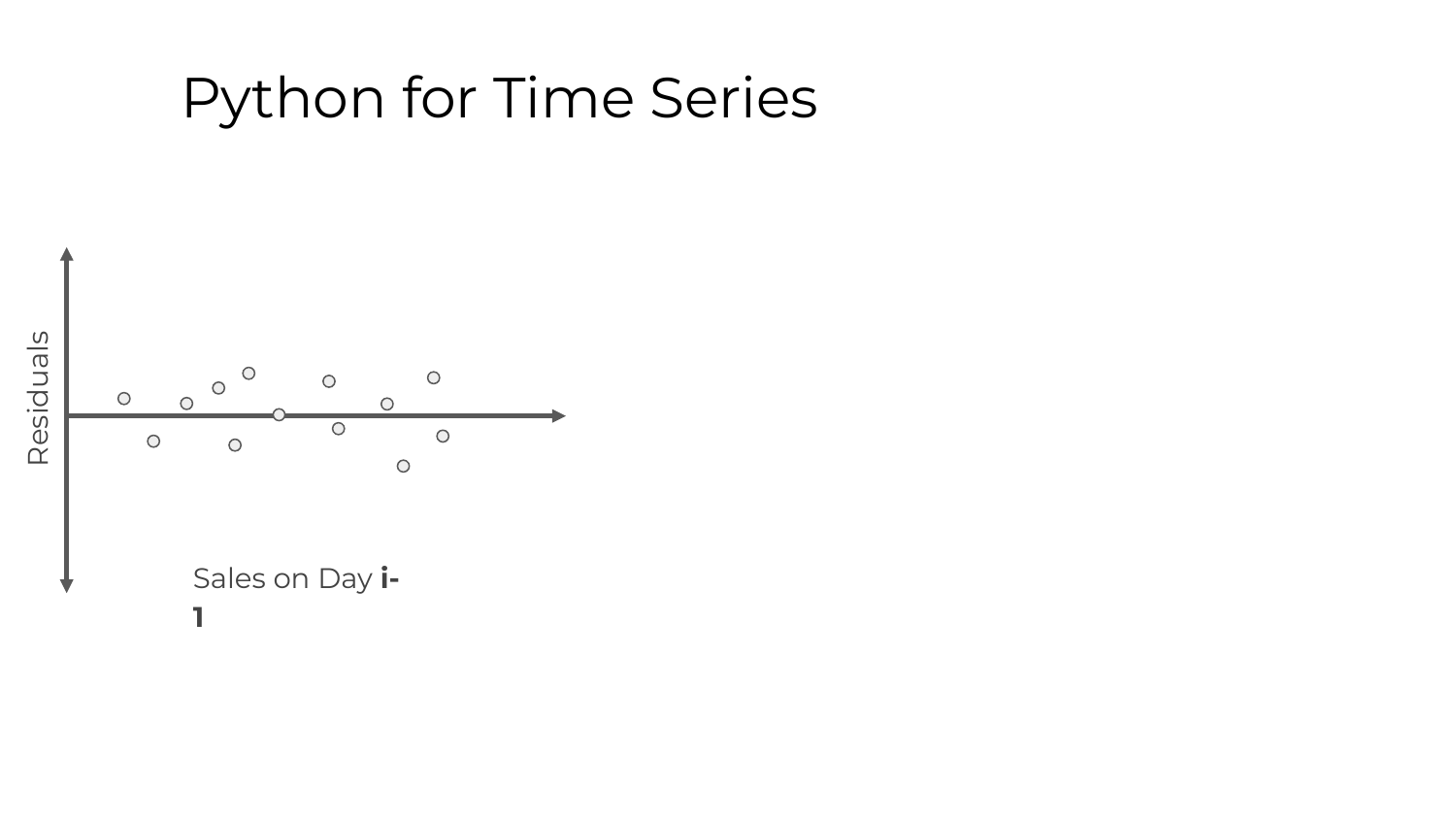

# Python for Time Series
Residuals

Sales on Day i-1